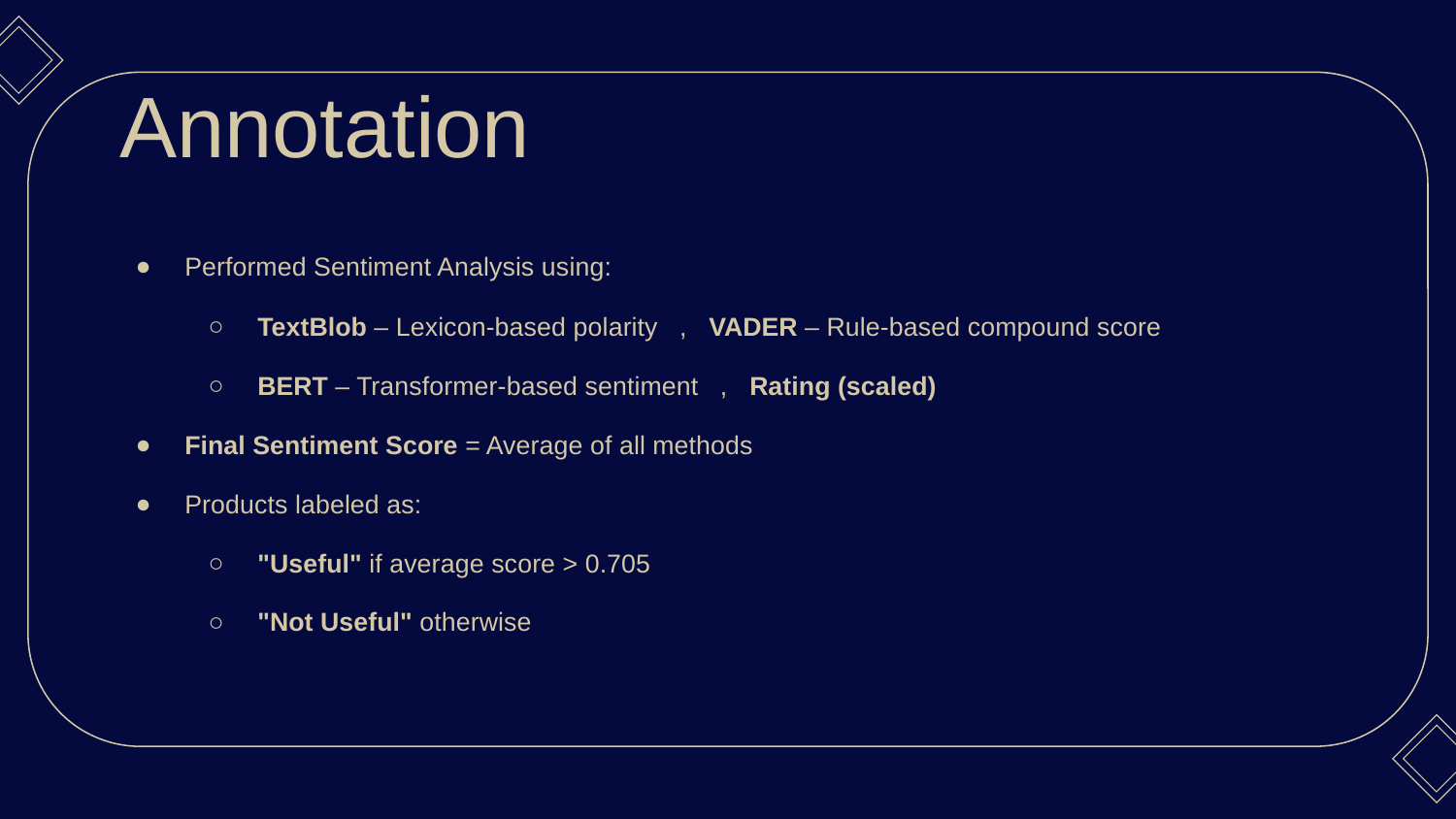

Annotation
Performed Sentiment Analysis using:
TextBlob – Lexicon-based polarity   ,   VADER – Rule-based compound score
BERT – Transformer-based sentiment   ,   Rating (scaled)
Final Sentiment Score = Average of all methods
Products labeled as:
"Useful" if average score > 0.705
"Not Useful" otherwise